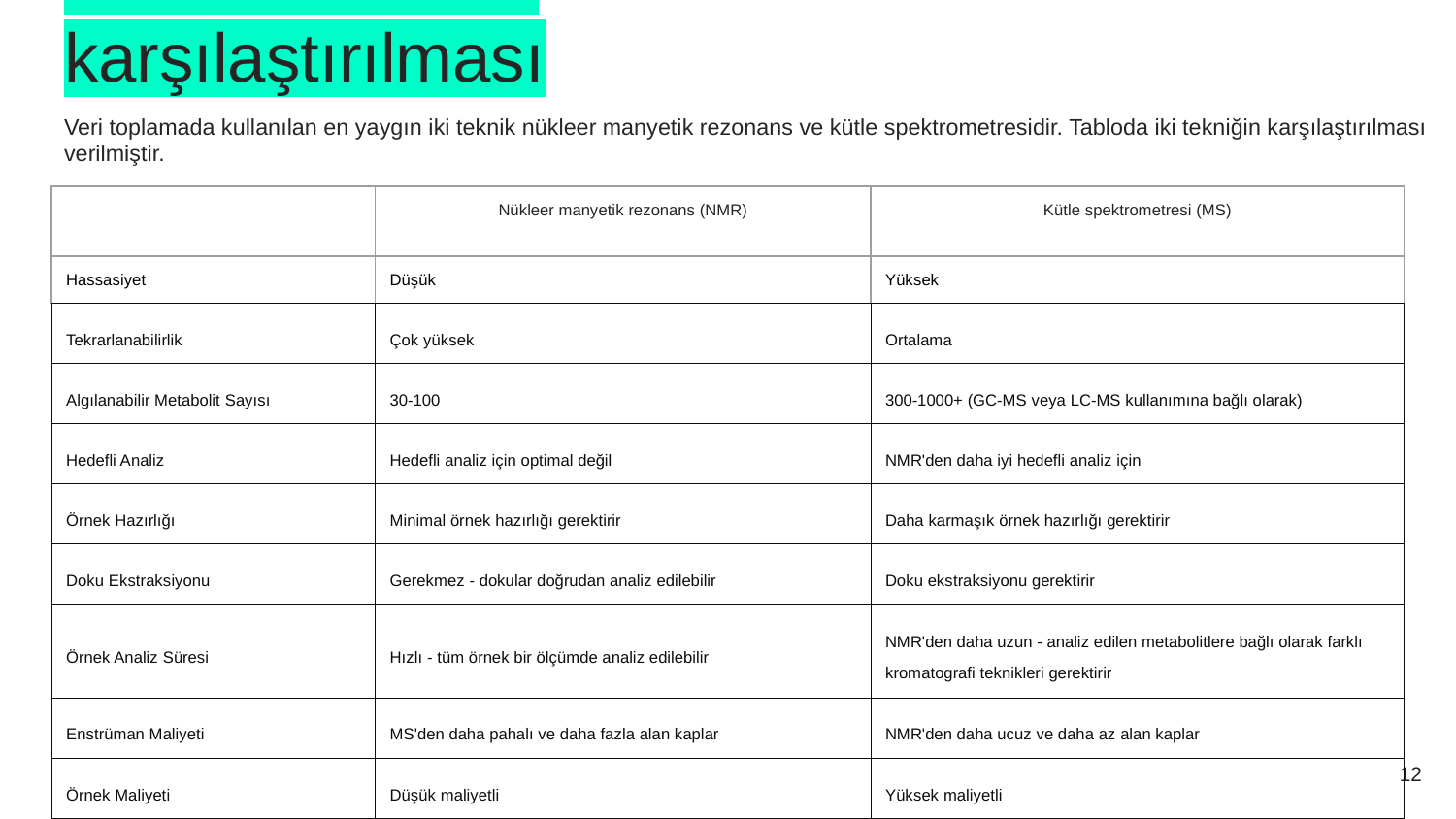

# NMR ve MS'nin karşılaştırılması
Veri toplamada kullanılan en yaygın iki teknik nükleer manyetik rezonans ve kütle spektrometresidir. Tabloda iki tekniğin karşılaştırılması verilmiştir.
|  | Nükleer manyetik rezonans (NMR) | Kütle spektrometresi (MS) |
| --- | --- | --- |
| Hassasiyet | Düşük | Yüksek |
| Tekrarlanabilirlik | Çok yüksek | Ortalama |
| Algılanabilir Metabolit Sayısı | 30-100 | 300-1000+ (GC-MS veya LC-MS kullanımına bağlı olarak) |
| Hedefli Analiz | Hedefli analiz için optimal değil | NMR'den daha iyi hedefli analiz için |
| Örnek Hazırlığı | Minimal örnek hazırlığı gerektirir | Daha karmaşık örnek hazırlığı gerektirir |
| Doku Ekstraksiyonu | Gerekmez - dokular doğrudan analiz edilebilir | Doku ekstraksiyonu gerektirir |
| Örnek Analiz Süresi | Hızlı - tüm örnek bir ölçümde analiz edilebilir | NMR'den daha uzun - analiz edilen metabolitlere bağlı olarak farklı kromatografi teknikleri gerektirir |
| Enstrüman Maliyeti | MS'den daha pahalı ve daha fazla alan kaplar | NMR'den daha ucuz ve daha az alan kaplar |
| Örnek Maliyeti | Düşük maliyetli | Yüksek maliyetli |
12